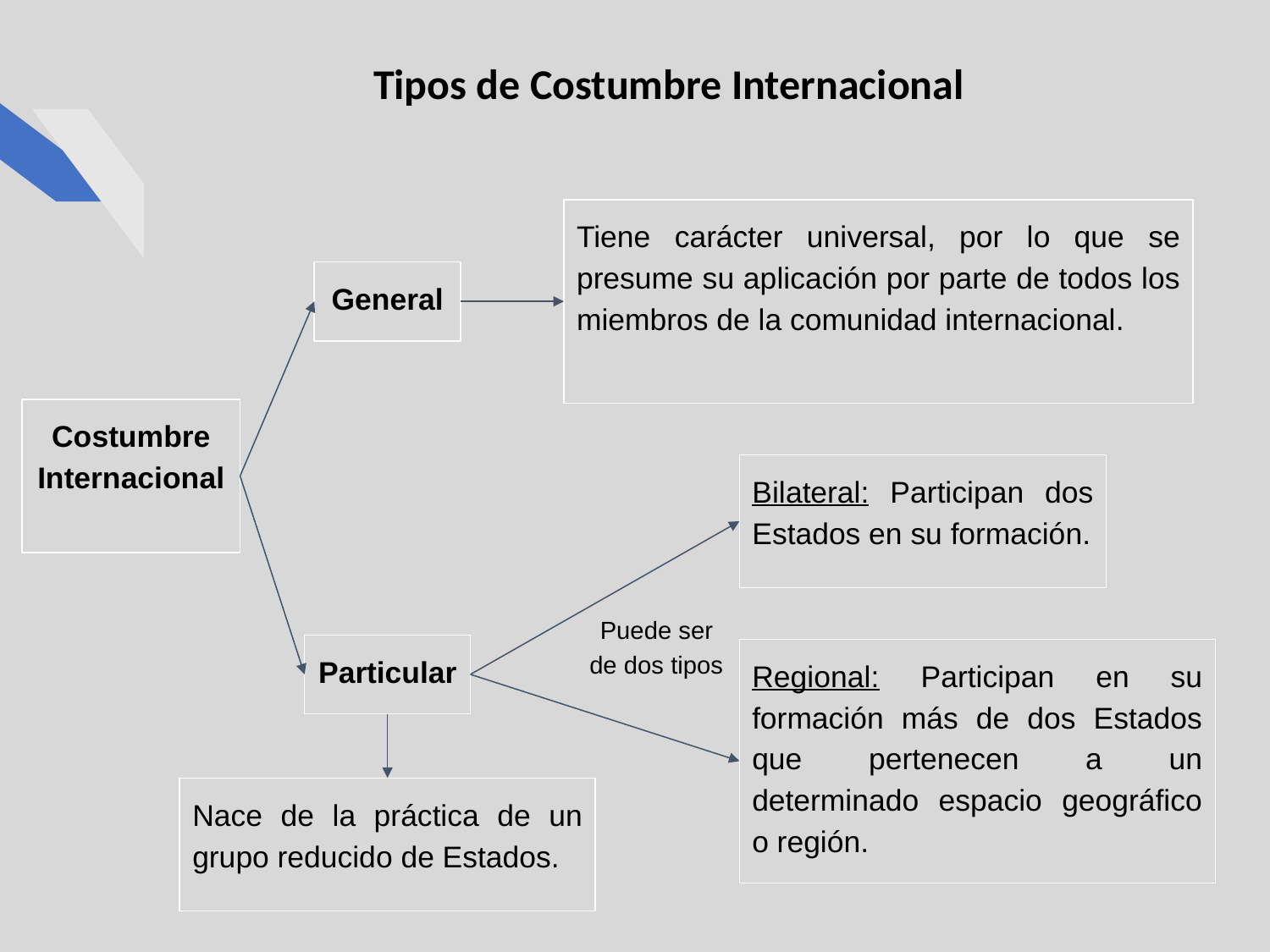

# Tipos de Costumbre Internacional
Tiene carácter universal, por lo que se presume su aplicación por parte de todos los miembros de la comunidad internacional.
General
Costumbre Internacional
Bilateral: Participan dos Estados en su formación.
Puede ser de dos tipos

Particular
Regional: Participan en su formación más de dos Estados que pertenecen a un determinado espacio geográfico o región.
Nace de la práctica de un grupo reducido de Estados.